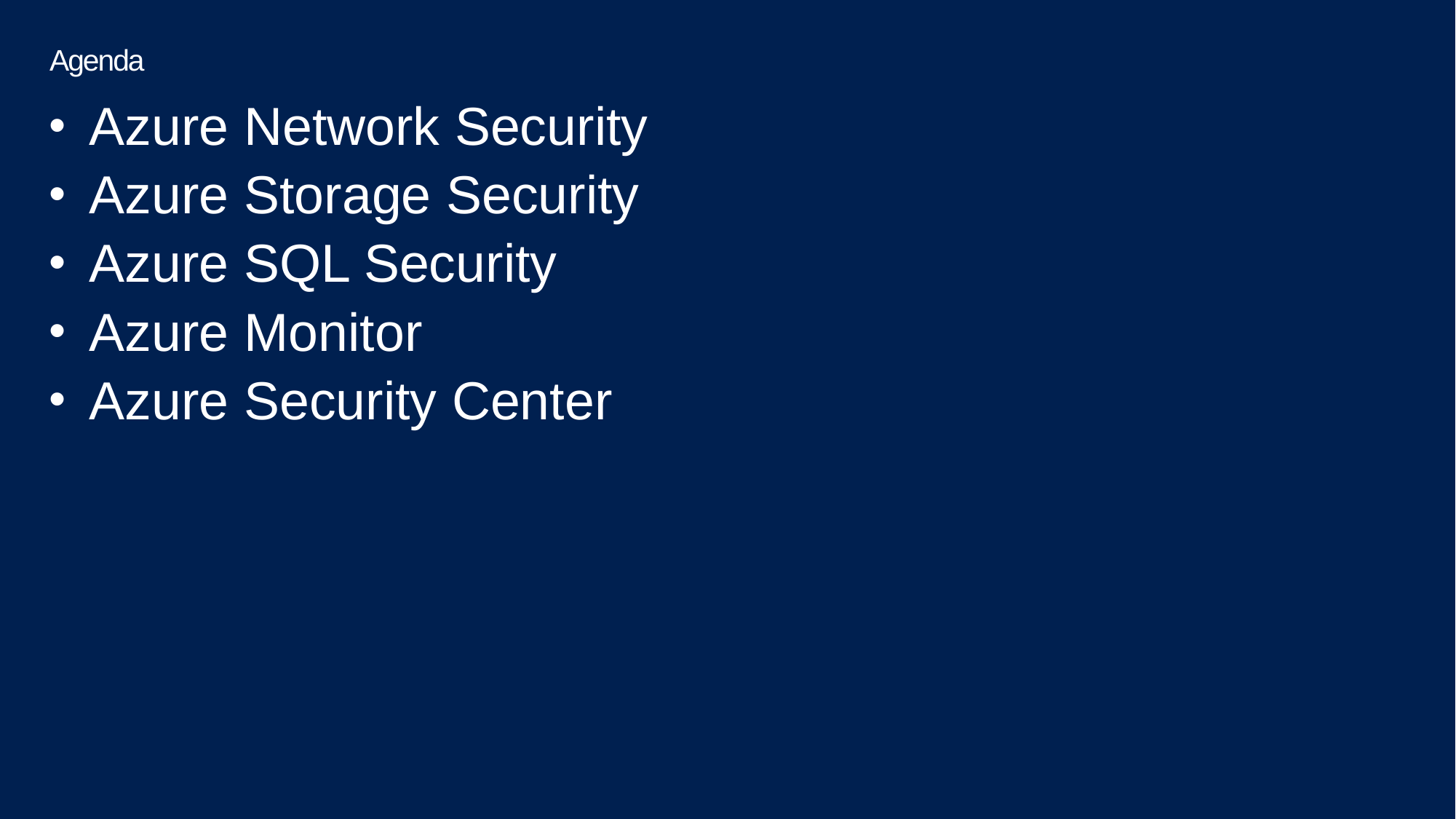

# Agenda
Azure Network Security
Azure Storage Security
Azure SQL Security
Azure Monitor
Azure Security Center